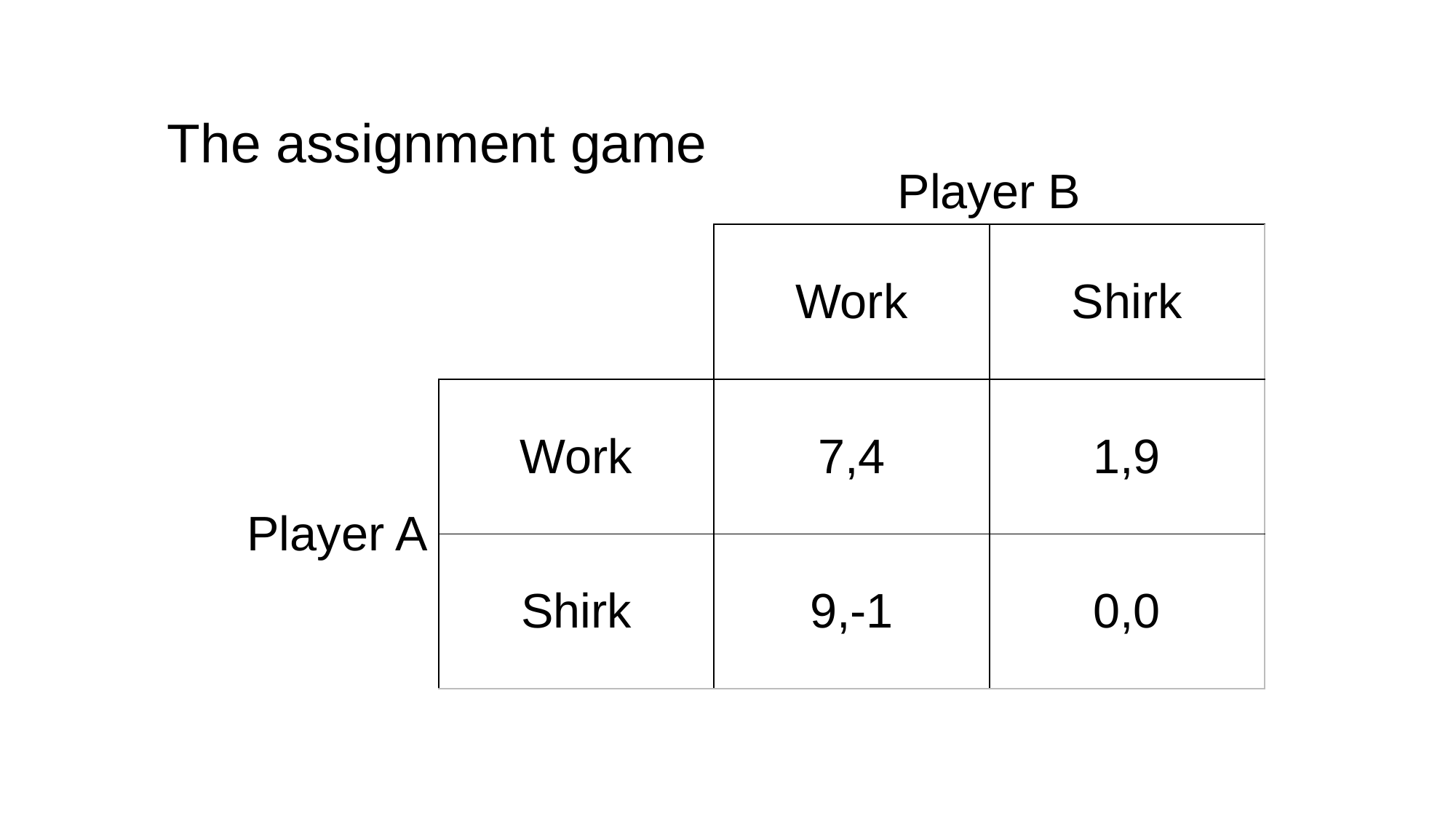

The assignment game
|  |  | Player B |  |
| --- | --- | --- | --- |
|  |  | Work | Shirk |
| Player A | Work | 7,4 | 1,9 |
|  | Shirk | 9,-1 | 0,0 |